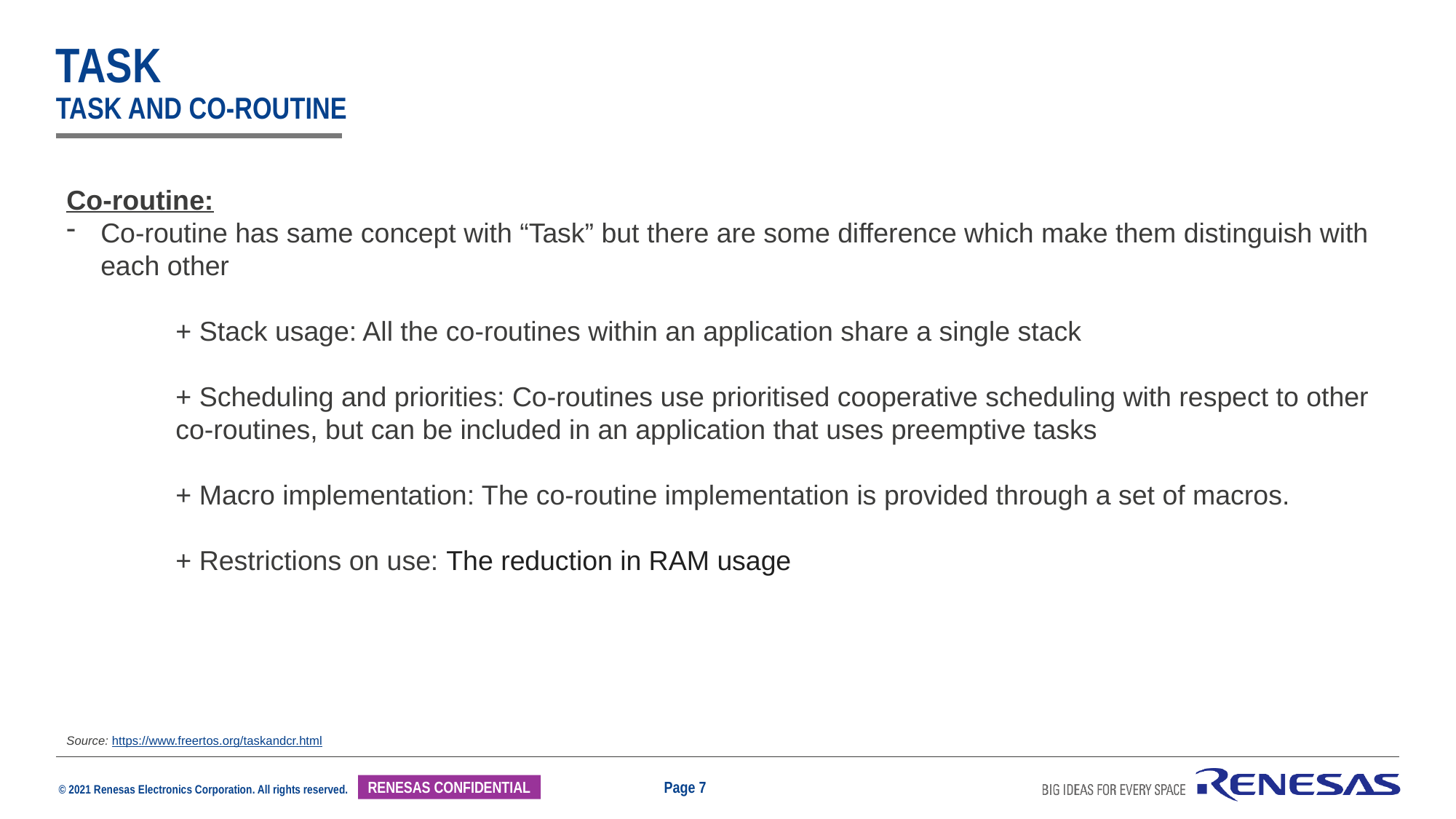

# task task and co-routine
Co-routine:
Co-routine has same concept with “Task” but there are some difference which make them distinguish with each other

	+ Stack usage: All the co-routines within an application share a single stack

	+ Scheduling and priorities: Co-routines use prioritised cooperative scheduling with respect to other 	co-routines, but can be included in an application that uses preemptive tasks

	+ Macro implementation: The co-routine implementation is provided through a set of macros.

	+ Restrictions on use: The reduction in RAM usage
Source: https://www.freertos.org/taskandcr.html